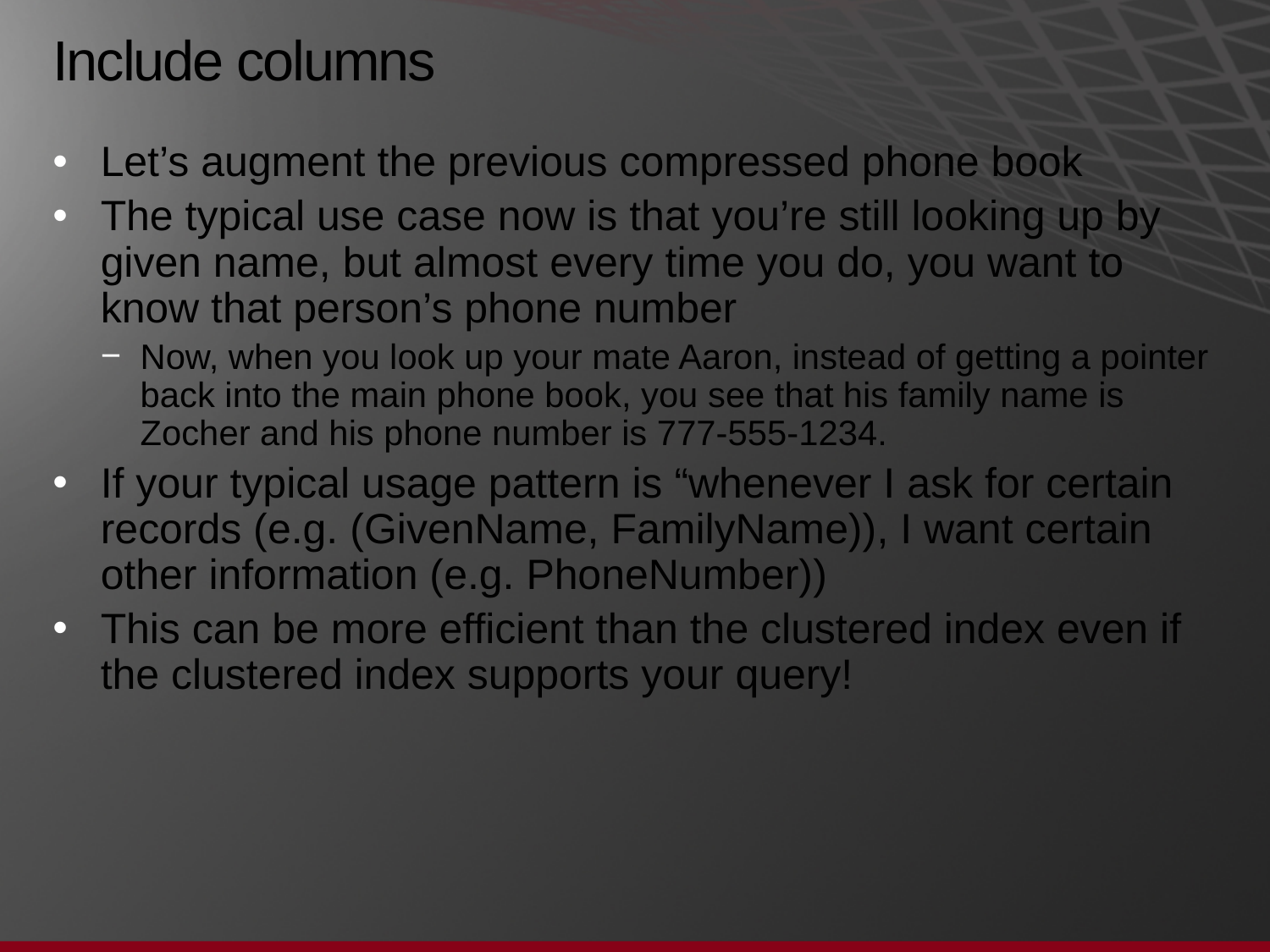

# Include columns
Let’s augment the previous compressed phone book
The typical use case now is that you’re still looking up by given name, but almost every time you do, you want to know that person’s phone number
Now, when you look up your mate Aaron, instead of getting a pointer back into the main phone book, you see that his family name is Zocher and his phone number is 777-555-1234.
If your typical usage pattern is “whenever I ask for certain records (e.g. (GivenName, FamilyName)), I want certain other information (e.g. PhoneNumber))
This can be more efficient than the clustered index even if the clustered index supports your query!